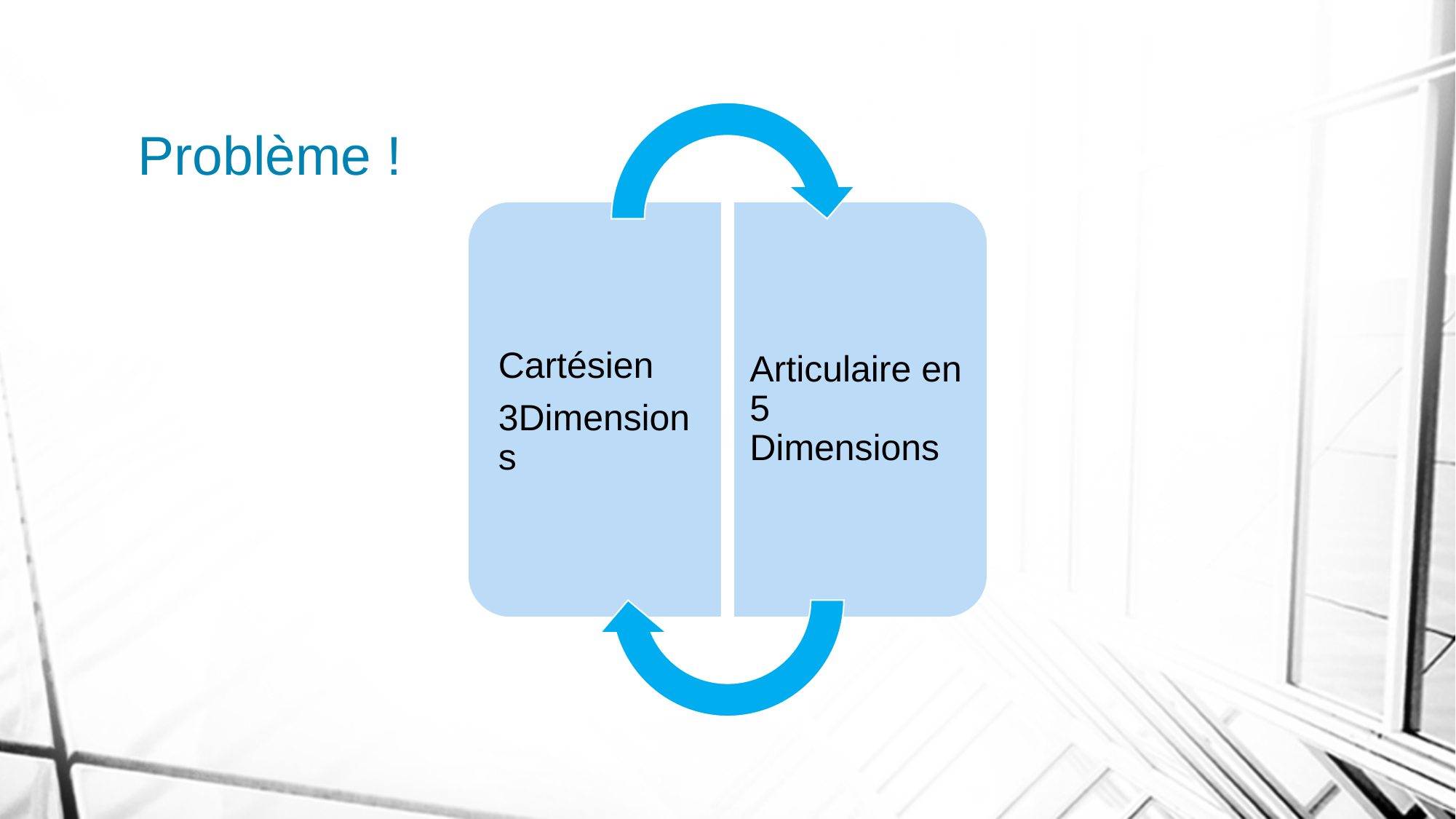

# Problème !
Cartésien
3Dimensions
Articulaire en 5 Dimensions